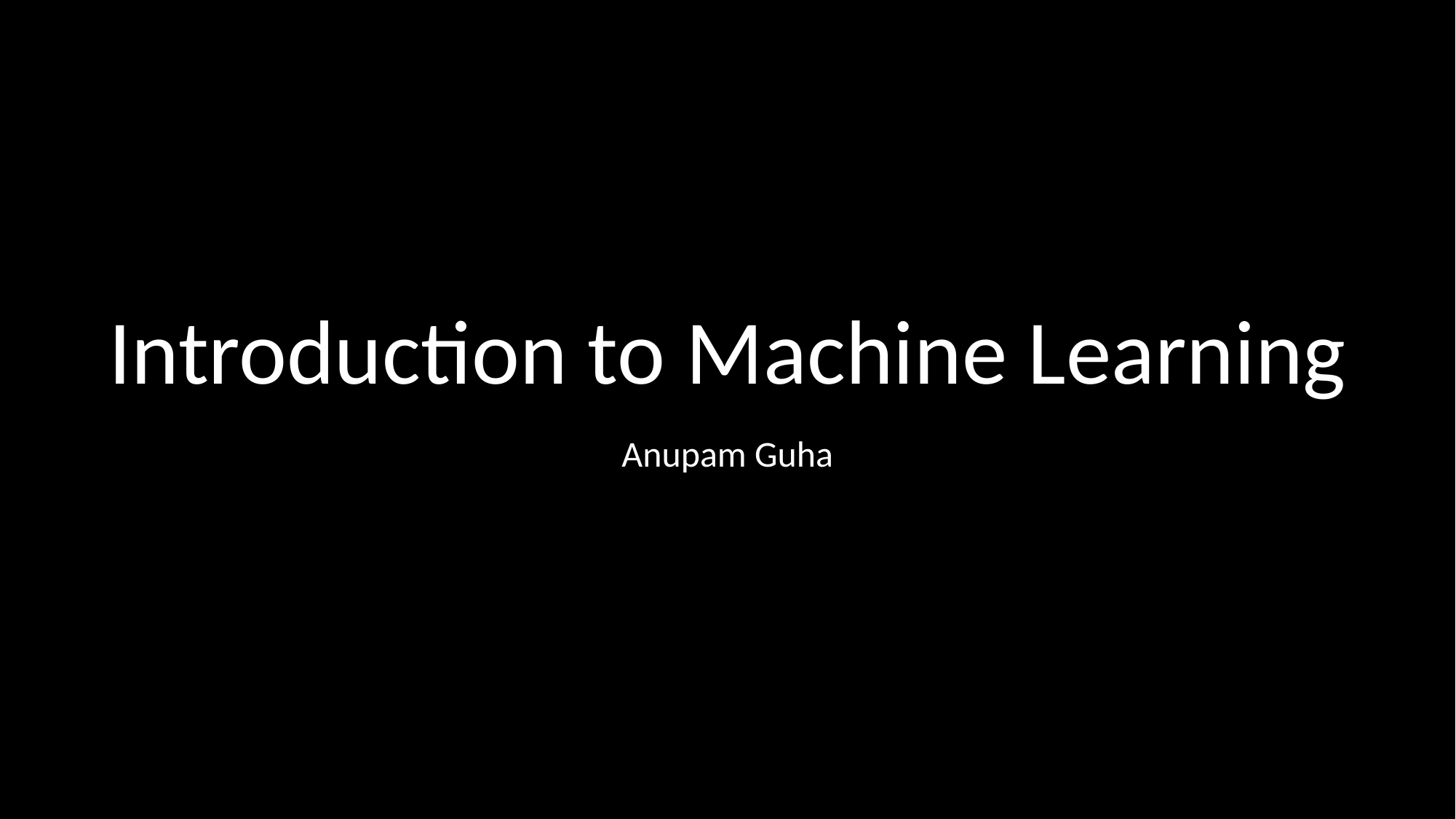

# Introduction to Machine Learning
Anupam Guha